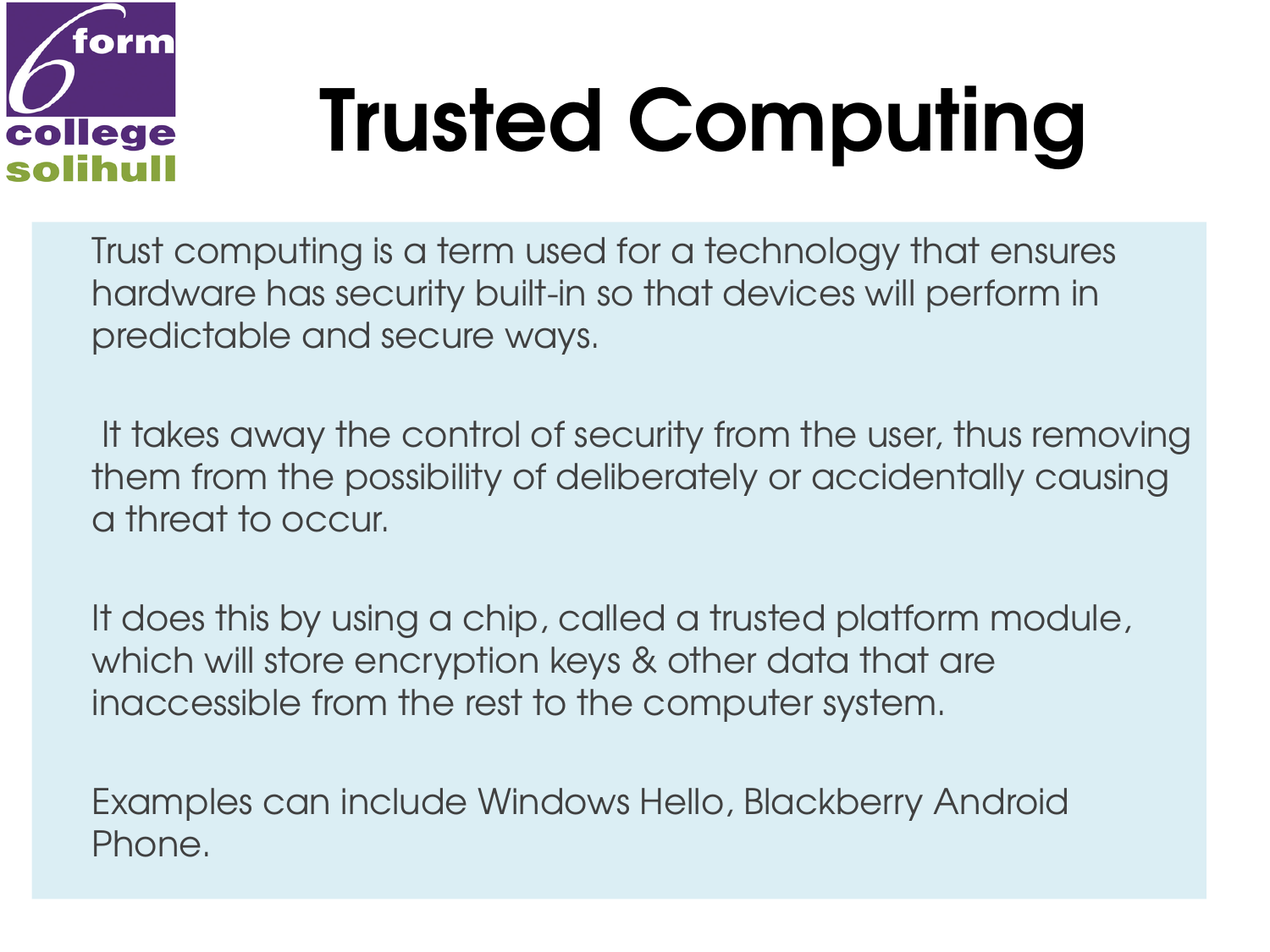

# Trusted Computing
	Trust computing is a term used for a technology that ensures hardware has security built-in so that devices will perform in predictable and secure ways.

	 It takes away the control of security from the user, thus removing them from the possibility of deliberately or accidentally causing a threat to occur.

	It does this by using a chip, called a trusted platform module, which will store encryption keys & other data that are inaccessible from the rest to the computer system.

	Examples can include Windows Hello, Blackberry Android Phone.